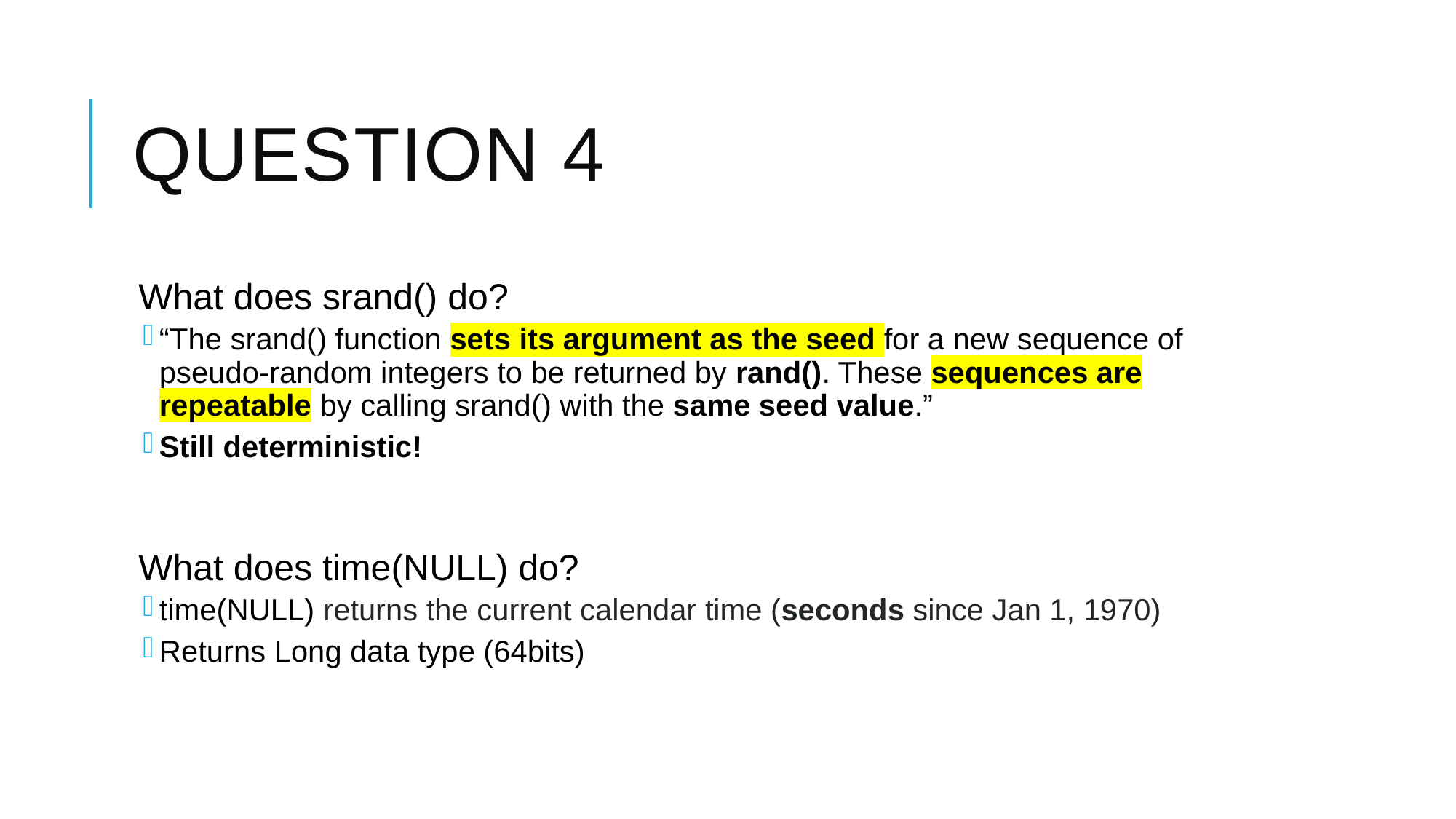

# Question 4
What does srand() do?
“The srand() function sets its argument as the seed for a new sequence of pseudo-random integers to be returned by rand(). These sequences are repeatable by calling srand() with the same seed value.”
Still deterministic!

What does time(NULL) do?
time(NULL) returns the current calendar time (seconds since Jan 1, 1970)
Returns Long data type (64bits)